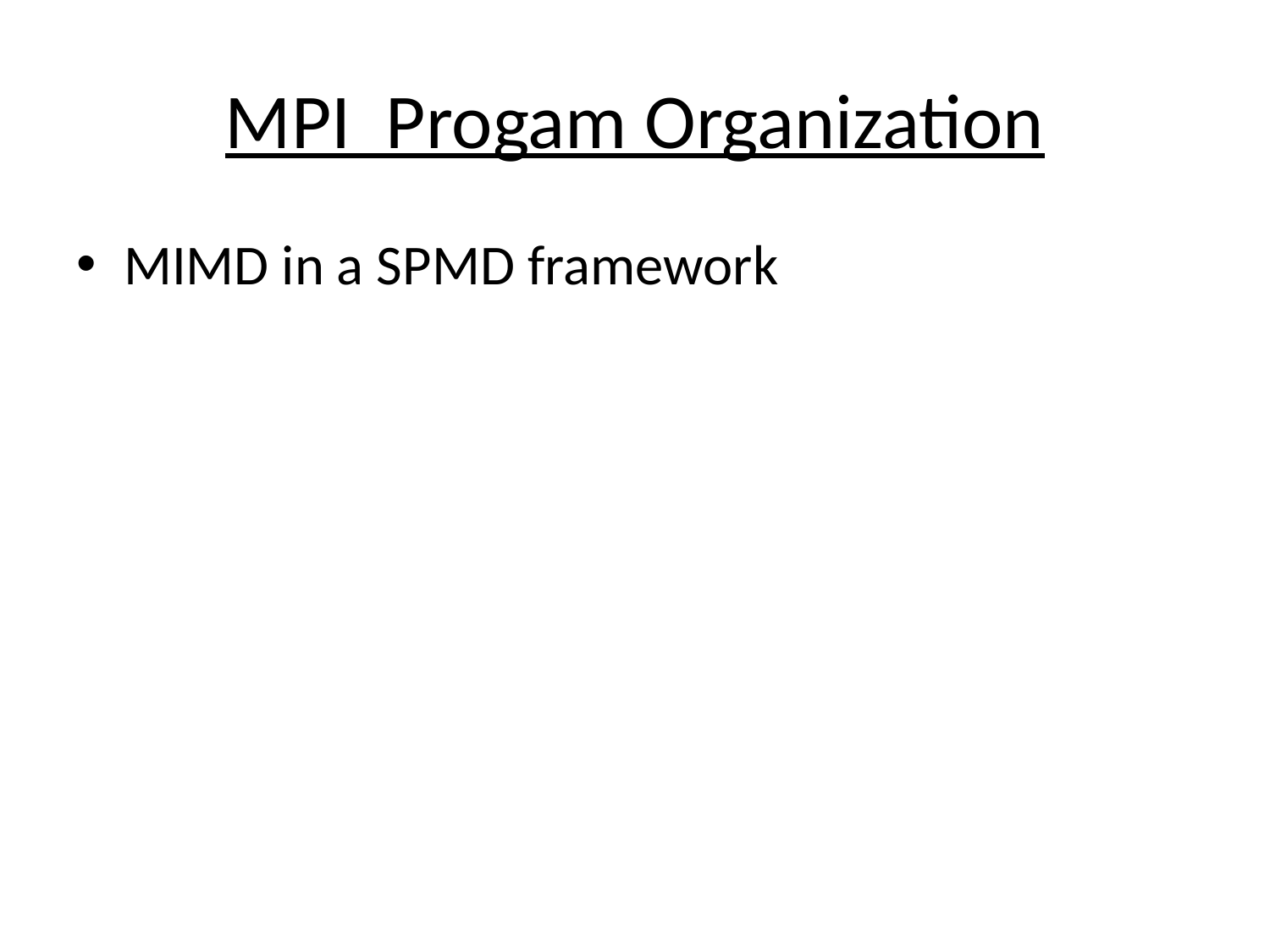

# MPI  Progam Organization
MIMD in a SPMD framework